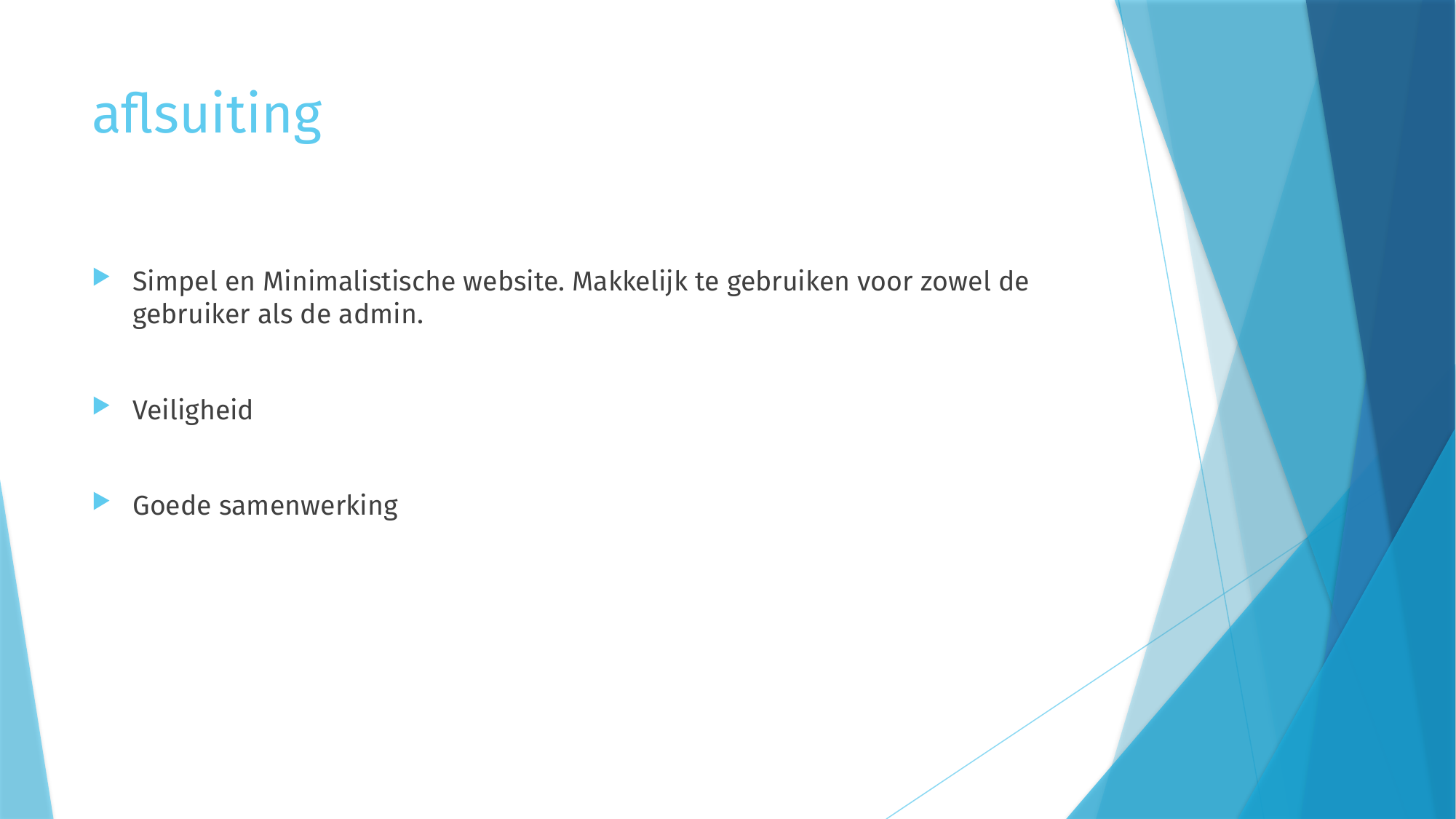

# aflsuiting
Simpel en Minimalistische website. Makkelijk te gebruiken voor zowel de gebruiker als de admin.

Veiligheid

Goede samenwerking